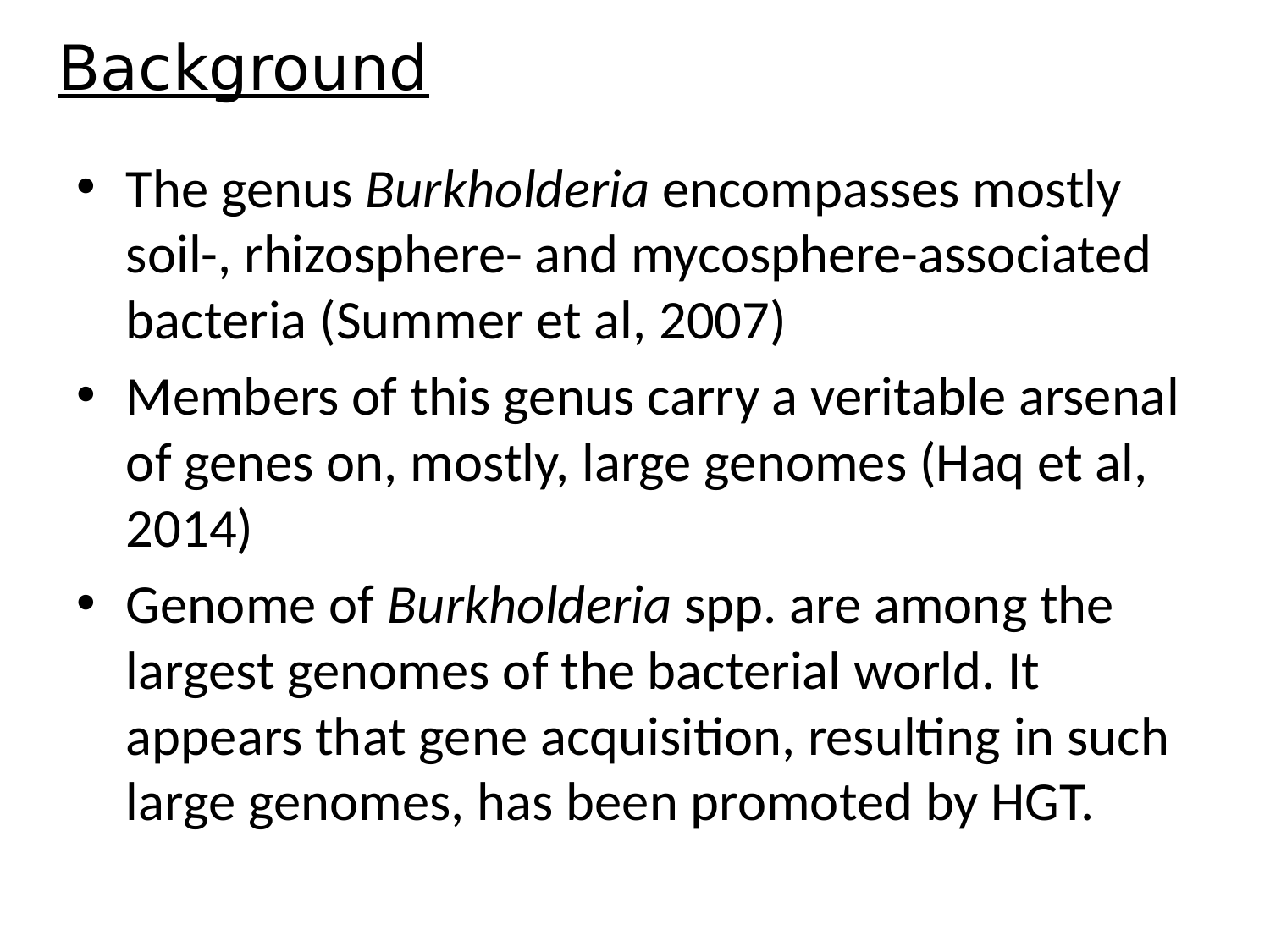

Background
The genus Burkholderia encompasses mostly soil-, rhizosphere- and mycosphere-associated bacteria (Summer et al, 2007)
Members of this genus carry a veritable arsenal of genes on, mostly, large genomes (Haq et al, 2014)
Genome of Burkholderia spp. are among the largest genomes of the bacterial world. It appears that gene acquisition, resulting in such large genomes, has been promoted by HGT.